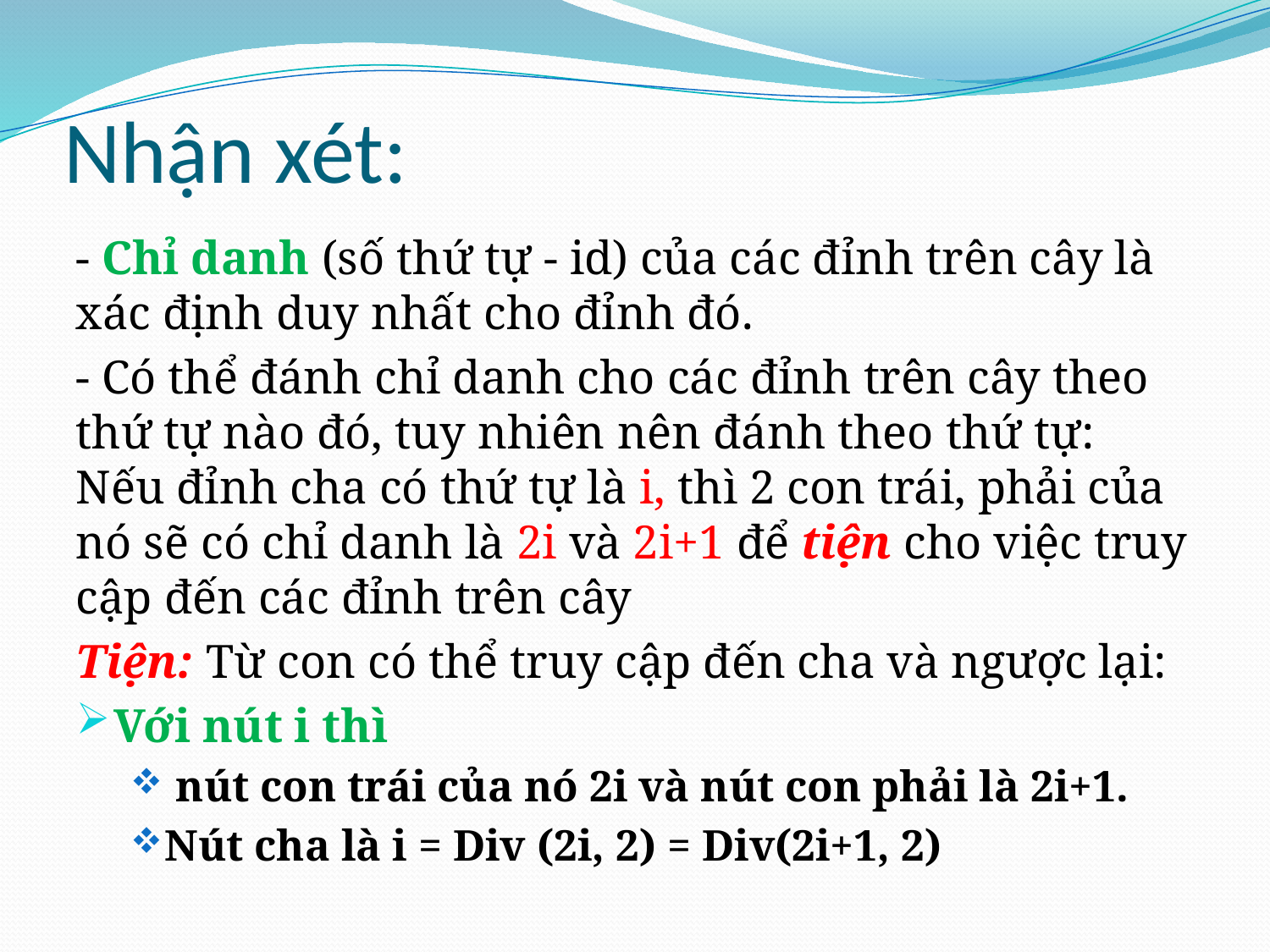

# Nhận xét:
- Chỉ danh (số thứ tự - id) của các đỉnh trên cây là xác định duy nhất cho đỉnh đó.
- Có thể đánh chỉ danh cho các đỉnh trên cây theo thứ tự nào đó, tuy nhiên nên đánh theo thứ tự: Nếu đỉnh cha có thứ tự là i, thì 2 con trái, phải của nó sẽ có chỉ danh là 2i và 2i+1 để tiện cho việc truy cập đến các đỉnh trên cây
Tiện: Từ con có thể truy cập đến cha và ngược lại:
Với nút i thì
 nút con trái của nó 2i và nút con phải là 2i+1.
Nút cha là i = Div (2i, 2) = Div(2i+1, 2)